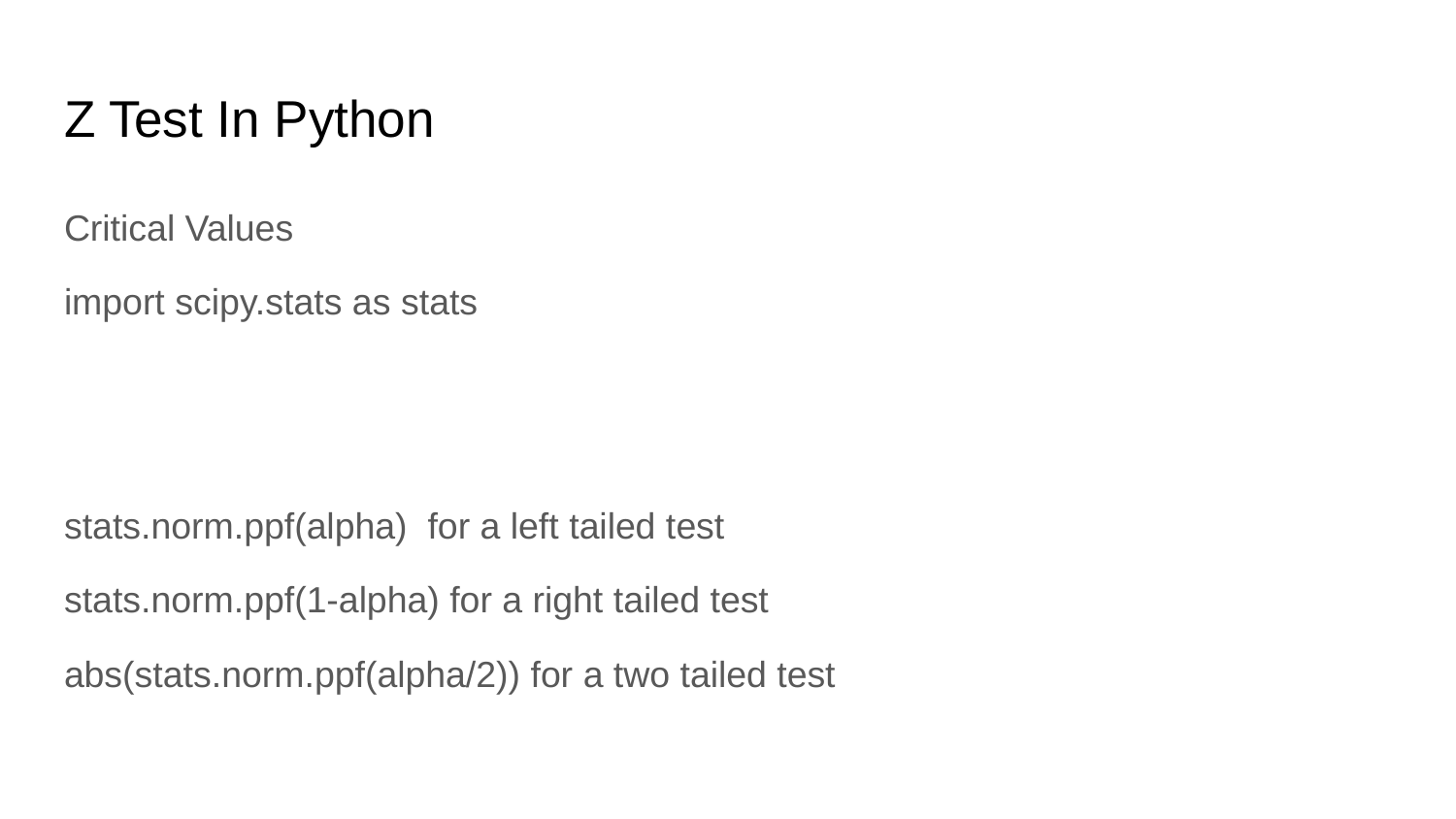

# Z Test In Python
Critical Values
import scipy.stats as stats

stats.norm.ppf(alpha)  for a left tailed test
stats.norm.ppf(1-alpha) for a right tailed test
abs(stats.norm.ppf(alpha/2)) for a two tailed test